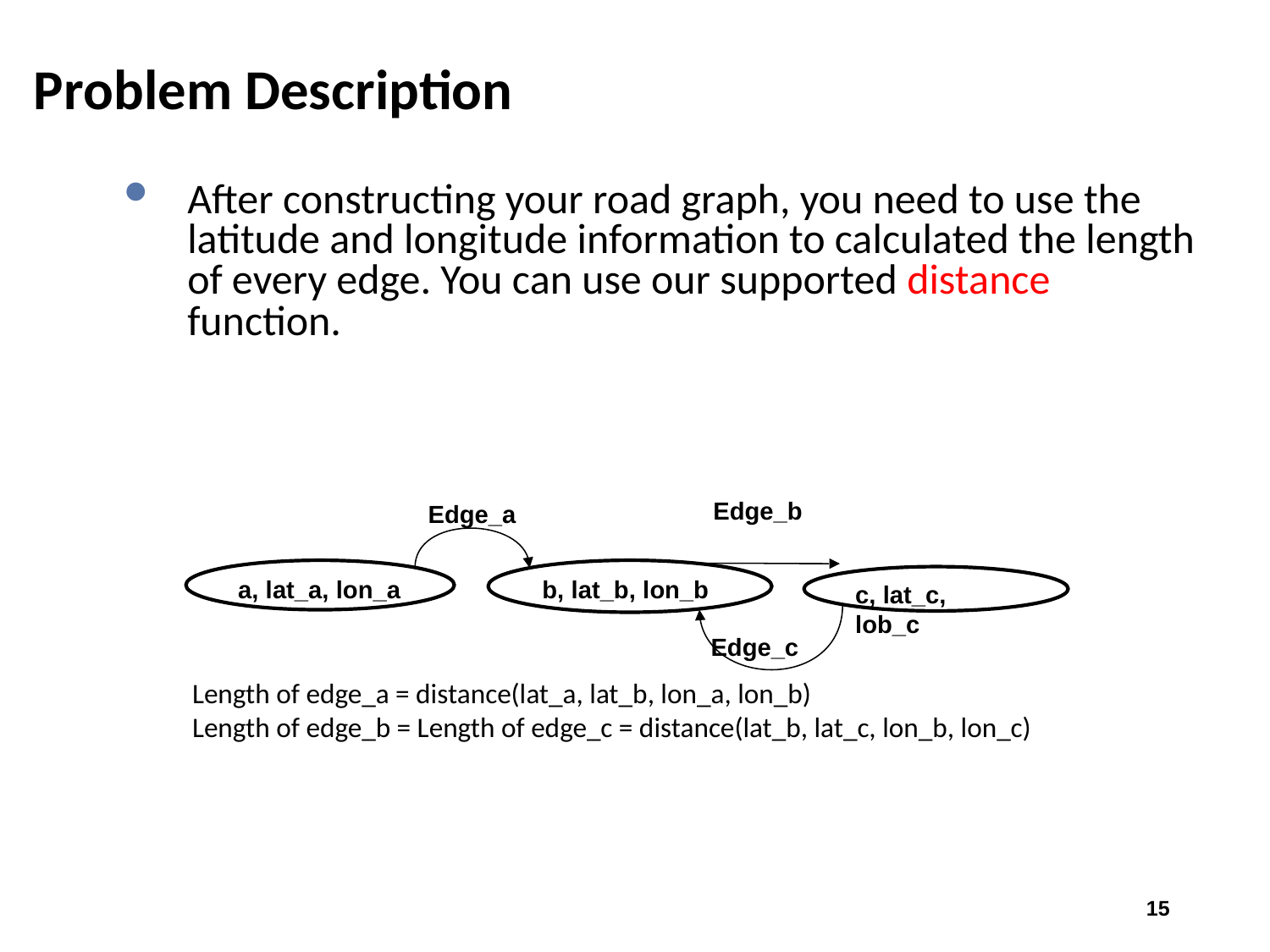

# Problem Description
After constructing your road graph, you need to use the latitude and longitude information to calculated the length of every edge. You can use our supported distance function.

Edge_b
Edge_a
a, lat_a, lon_a
b, lat_b, lon_b
c, lat_c, lob_c
Edge_c
Length of edge_a = distance(lat_a, lat_b, lon_a, lon_b)
Length of edge_b = Length of edge_c = distance(lat_b, lat_c, lon_b, lon_c)

15